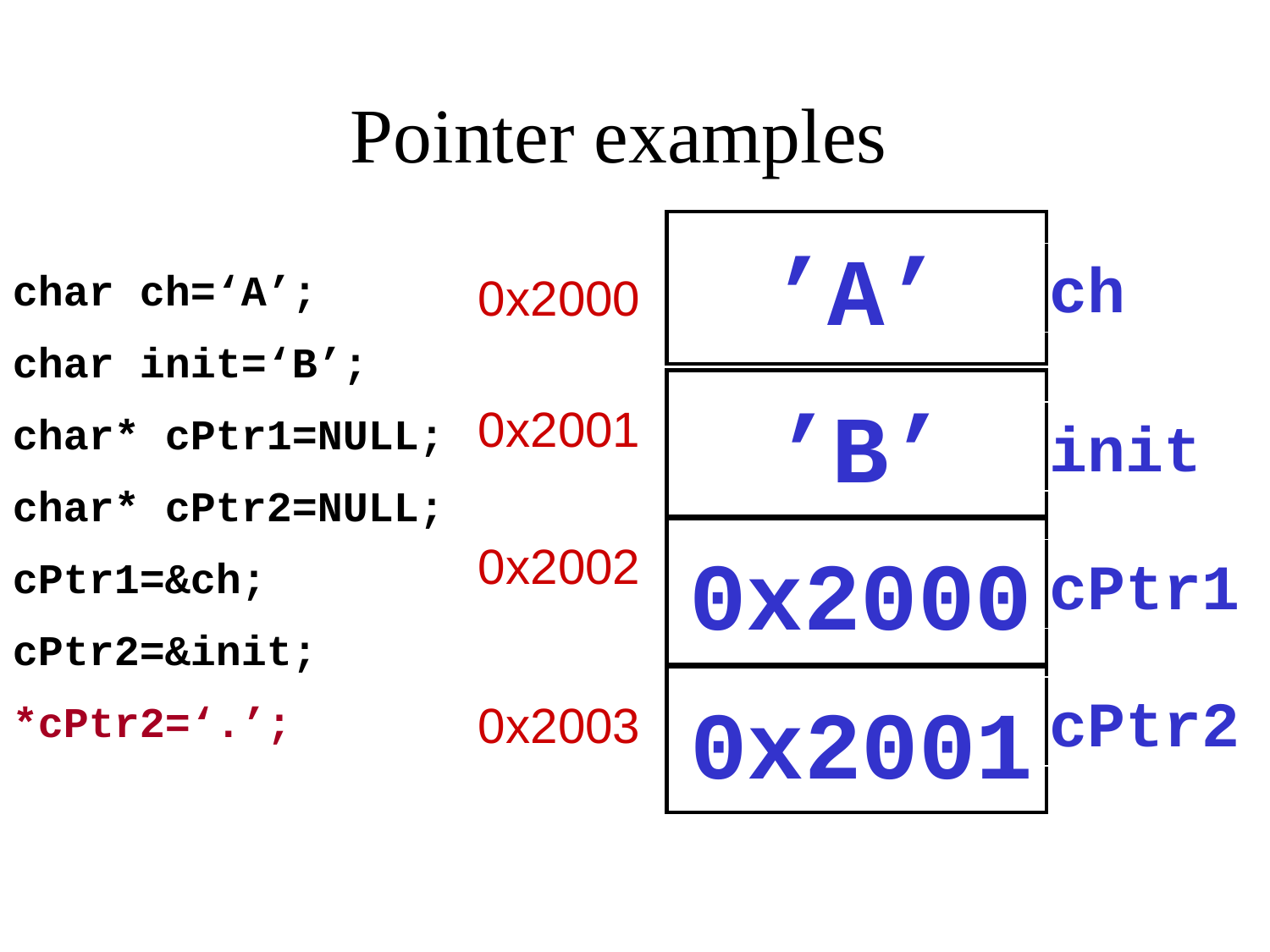

Pointer examples
’A’
char ch=‘A’;
char init=‘B’;
char* cPtr1=NULL;
char* cPtr2=NULL;
cPtr1=&ch;
cPtr2=&init;
*cPtr2=‘.’;

ch
0x2000

’B’
0x2001
init

0x2002
0x2000
cPtr1

0x2001
cPtr2
0x2003